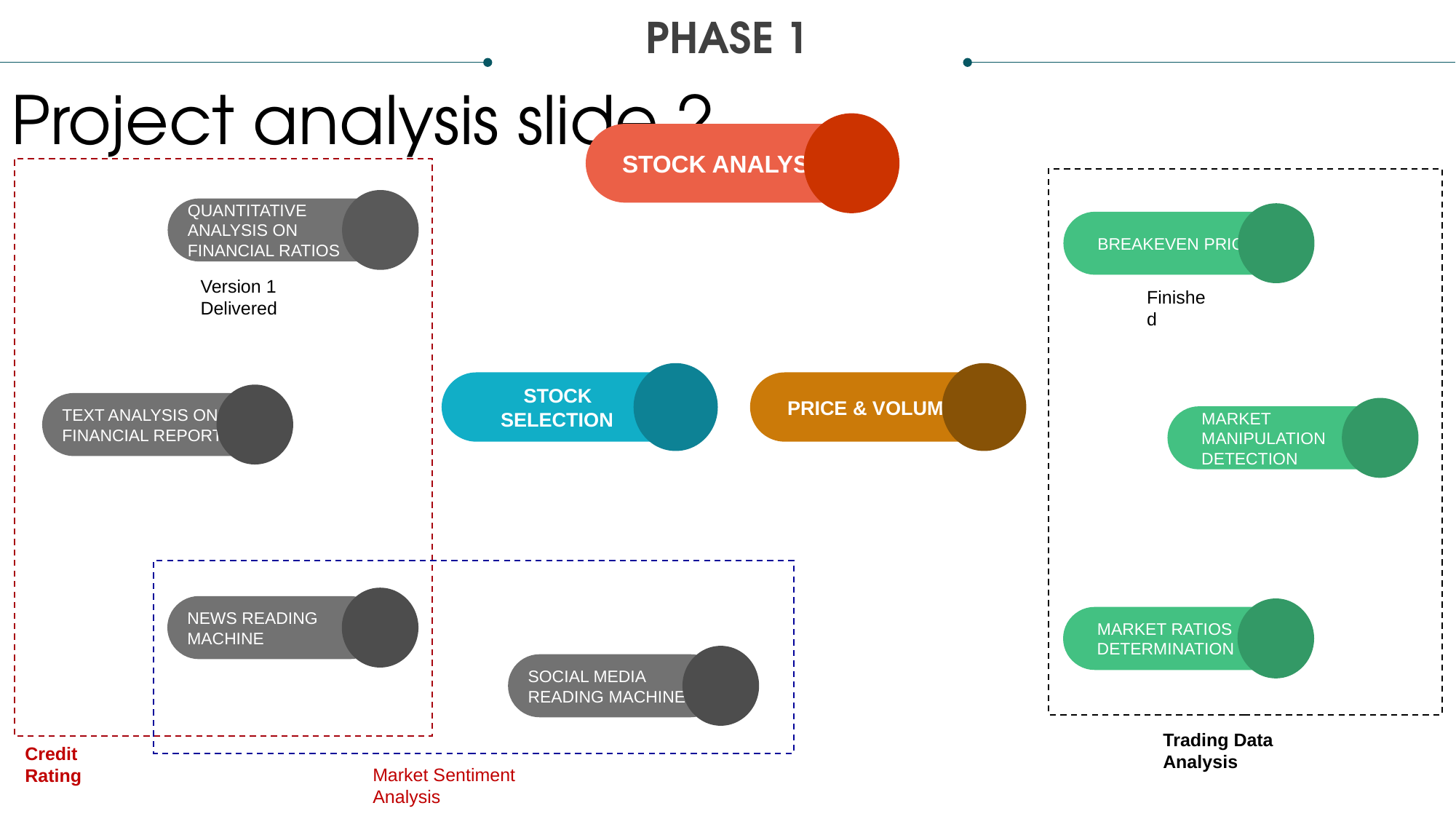

PHASE 1
Project analysis slide 2

   STOCK ANALYSIS

QUANTITATIVE ANALYSIS ON FINANCIAL RATIOS

   BREAKEVEN PRICE
Version 1 Delivered
Finished

   PRICE & VOLUME

            STOCK
       SELECTION

TEXT ANALYSIS ON FINANCIAL REPORTS

   MARKET
   MANIPULATION
   DETECTION

NEWS READING MACHINE

   MARKET RATIOS
   DETERMINATION

SOCIAL MEDIA READING MACHINE
Trading Data Analysis
Credit Rating
Market Sentiment Analysis